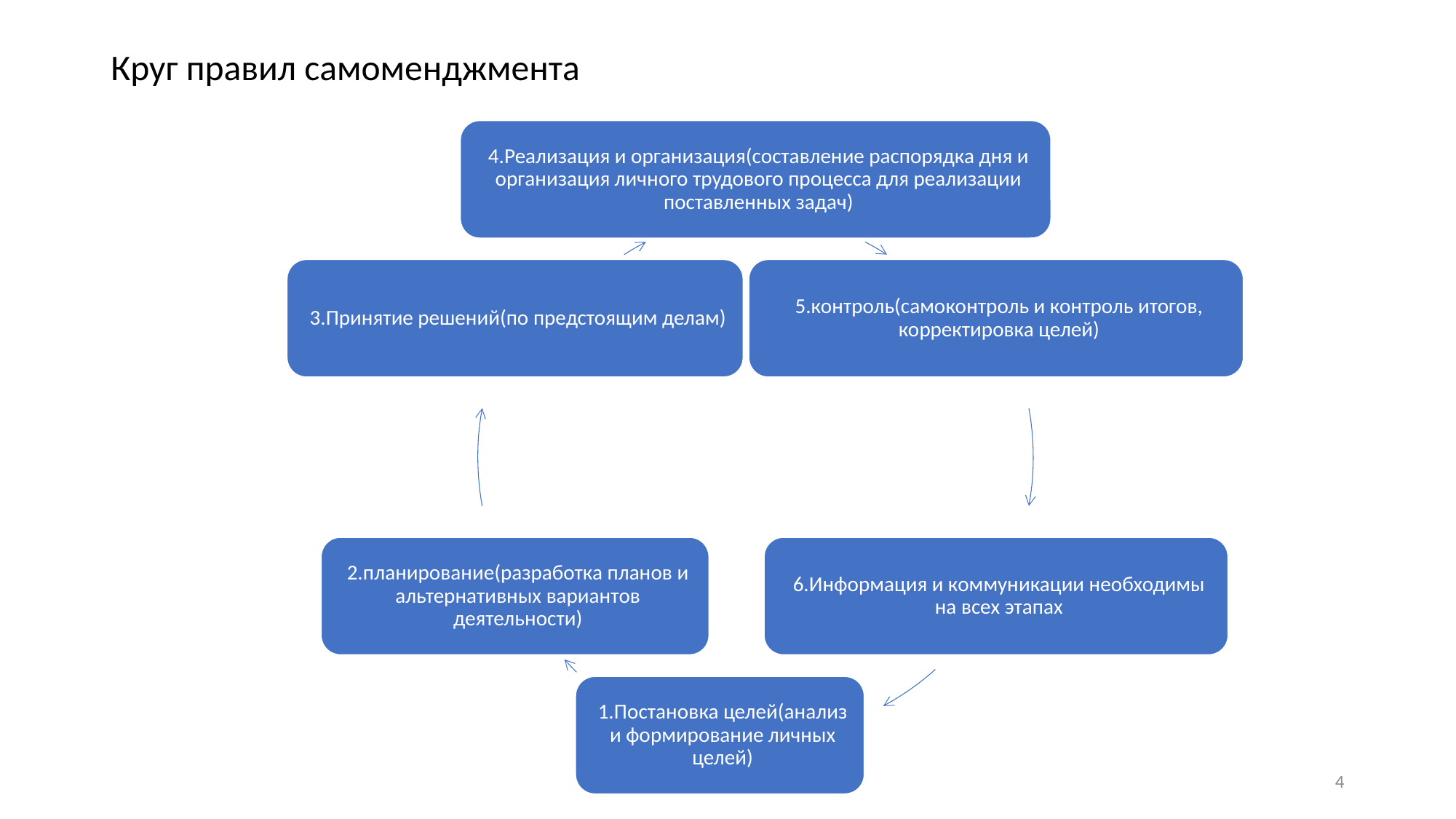

# Круг правил самоменджмента
4.Реализация и организация(составление распорядка дня и организация личного трудового процесса для реализации поставленных задач)
5.контроль(самоконтроль и контроль итогов, корректировка целей)
6.Информация и коммуникации необходимы на всех этапах
1.Постановка целей(анализ и формирование личных целей)
2.планирование(разработка планов и альтернативных вариантов деятельности)
3.Принятие решений(по предстоящим делам)
4